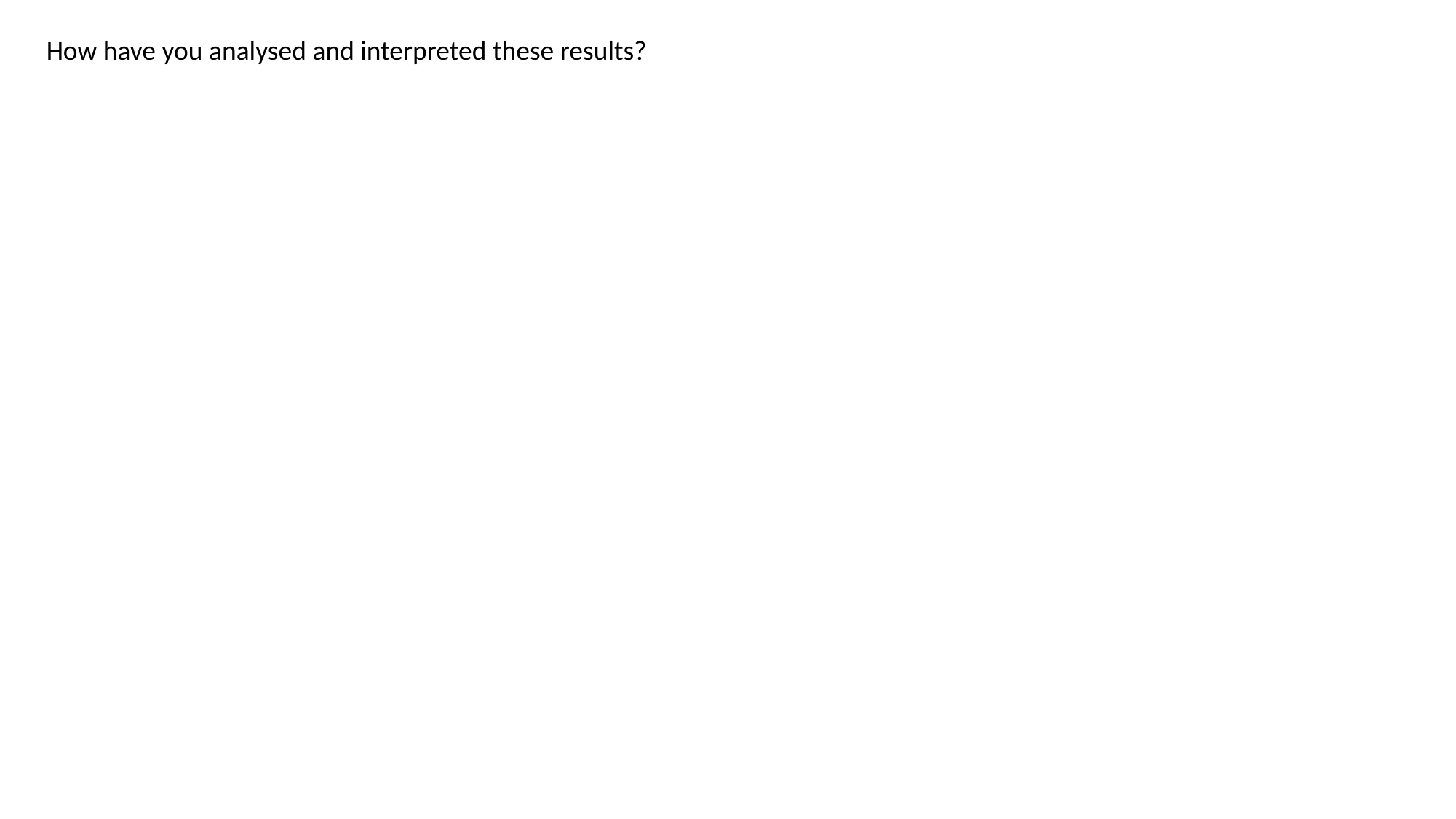

How have you analysed and interpreted these results?